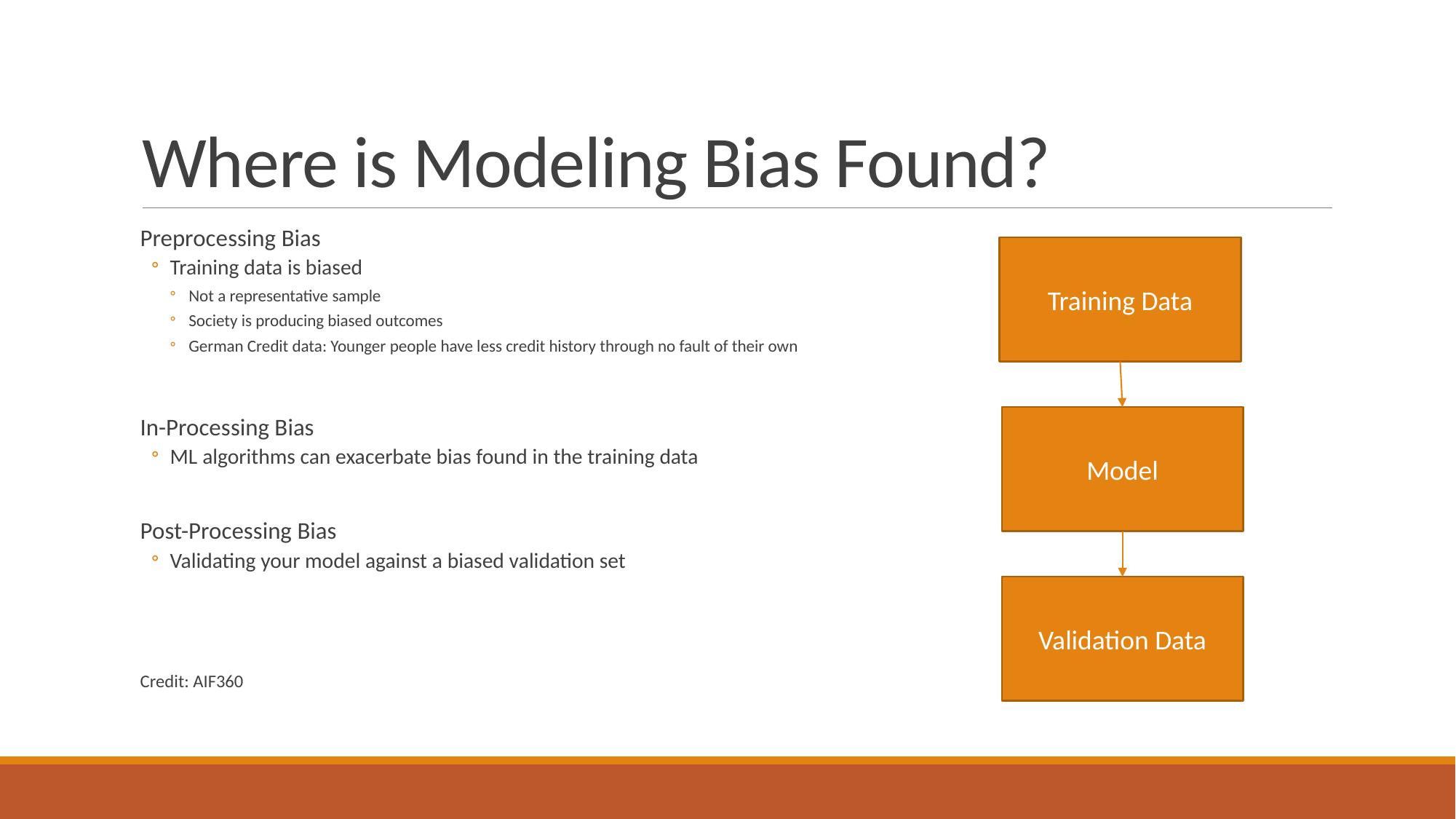

# Where is Modeling Bias Found?
Preprocessing Bias
Training data is biased
Not a representative sample
Society is producing biased outcomes
German Credit data: Younger people have less credit history through no fault of their own

In-Processing Bias
ML algorithms can exacerbate bias found in the training data

Post-Processing Bias
Validating your model against a biased validation set

Credit: AIF360

Training Data
Model
Validation Data